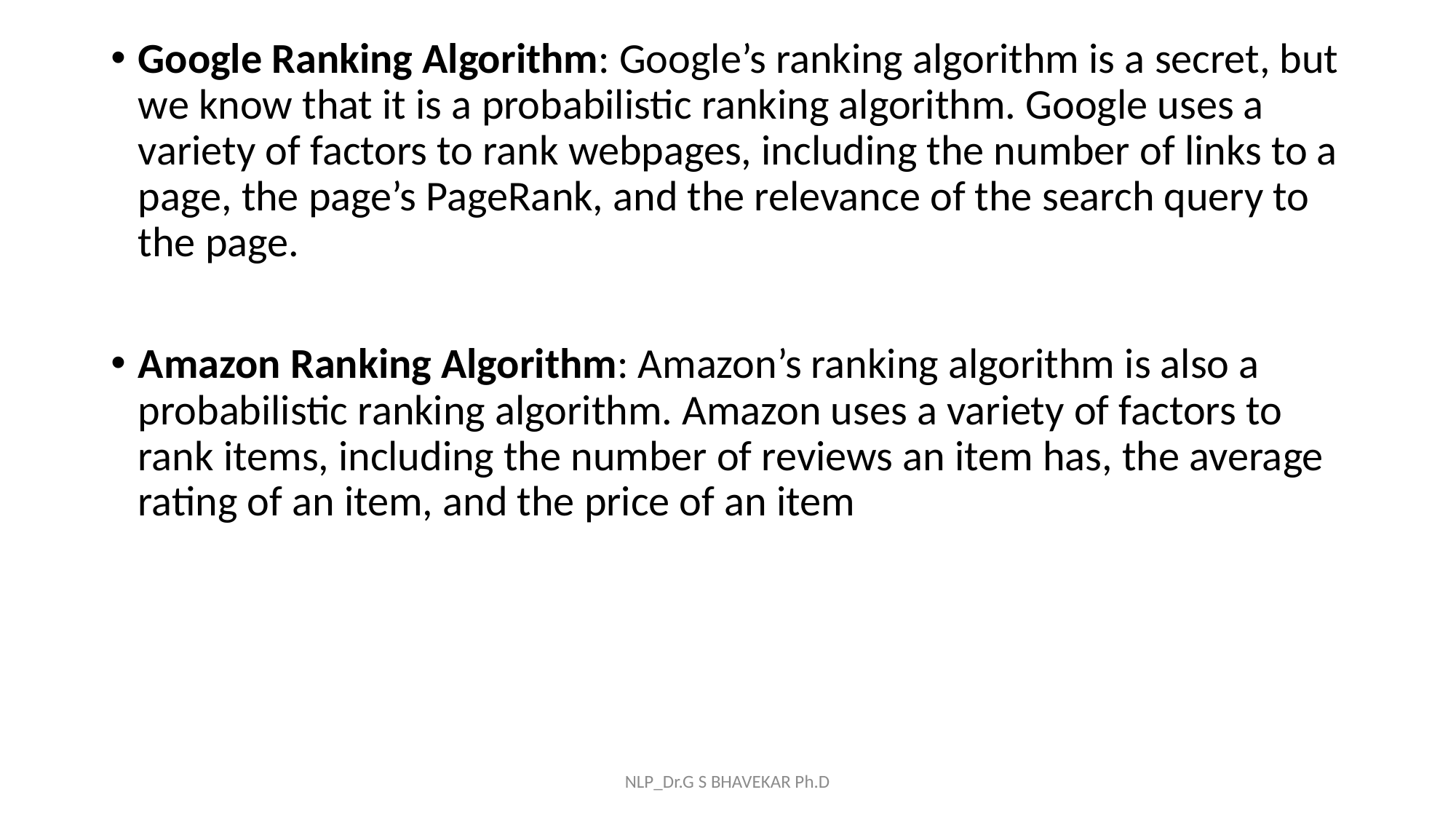

Google Ranking Algorithm: Google’s ranking algorithm is a secret, but we know that it is a probabilistic ranking algorithm. Google uses a variety of factors to rank webpages, including the number of links to a page, the page’s PageRank, and the relevance of the search query to the page.

Amazon Ranking Algorithm: Amazon’s ranking algorithm is also a probabilistic ranking algorithm. Amazon uses a variety of factors to rank items, including the number of reviews an item has, the average rating of an item, and the price of an item
NLP_Dr.G S BHAVEKAR Ph.D